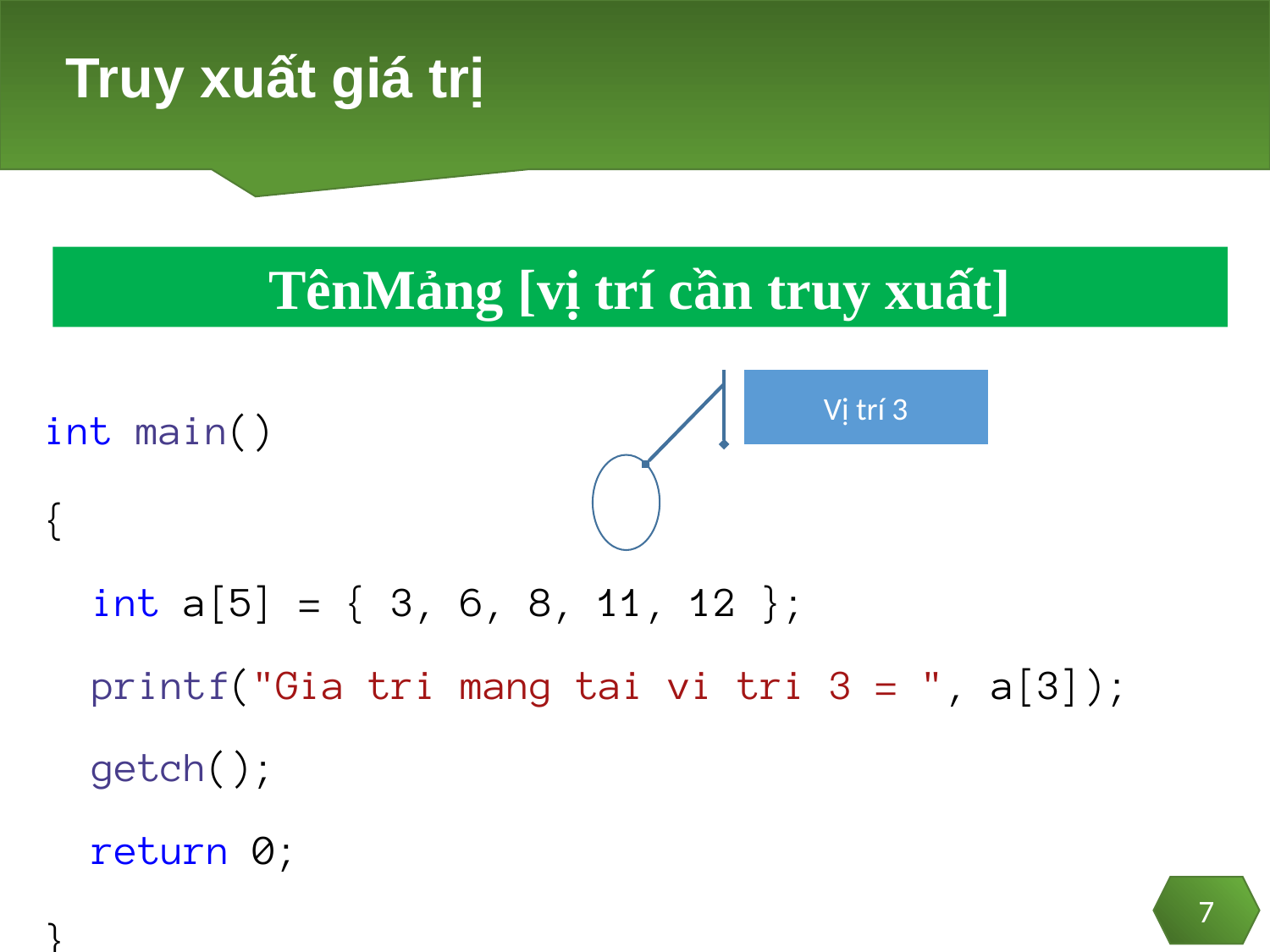

# Truy xuất giá trị
TênMảng [vị trí cần truy xuất]
int main()
{
int a[5] = { 3, 6, 8, 11, 12 };
printf("Gia tri mang tai vi tri 3 = ", a[3]);
getch();
return 0;
}
Kết quả: Gia tri mang tai vi tri 3 = 11

Vị trí 3